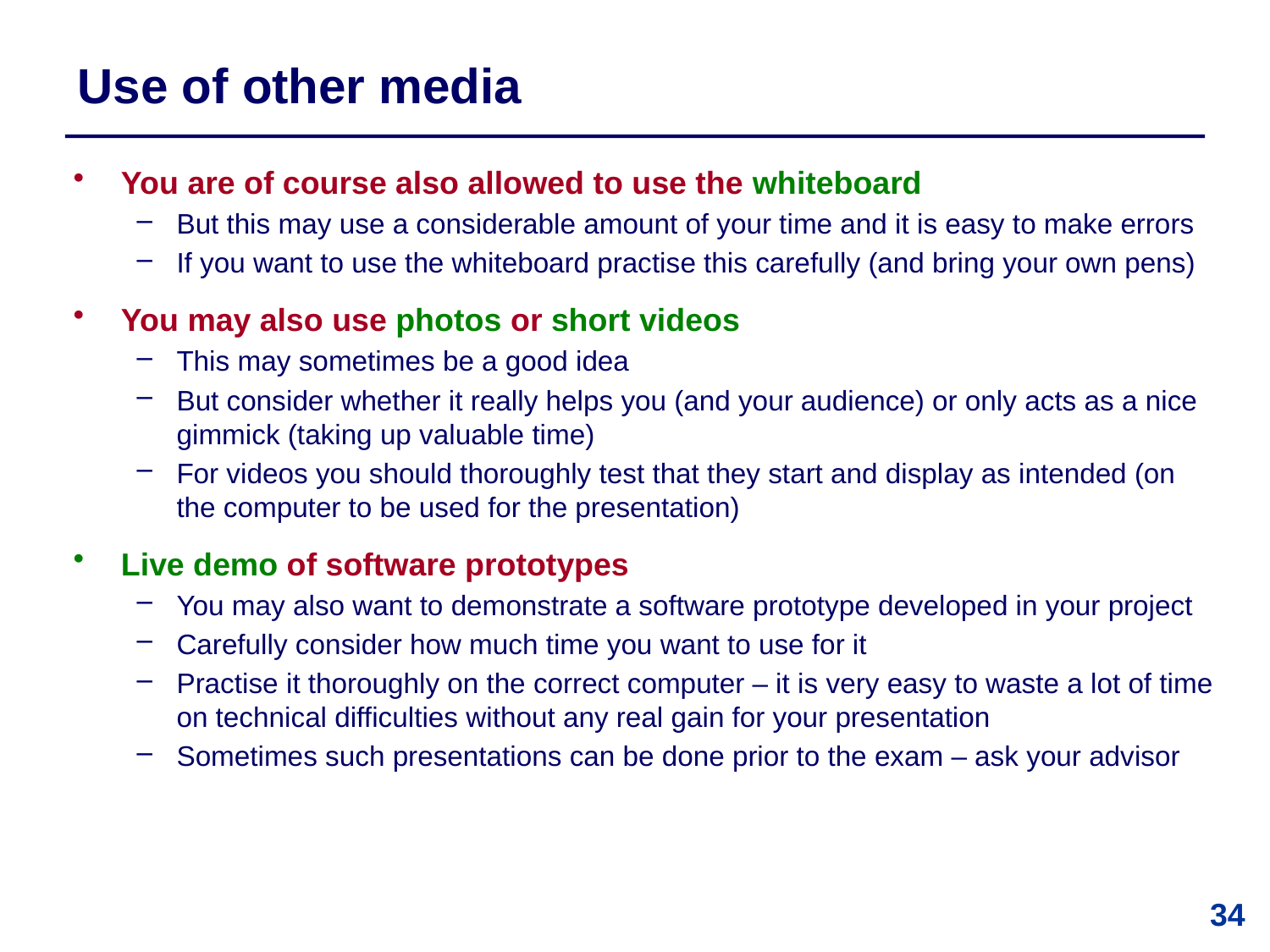

# Use of other media
You are of course also allowed to use the whiteboard
But this may use a considerable amount of your time and it is easy to make errors
If you want to use the whiteboard practise this carefully (and bring your own pens)
You may also use photos or short videos
This may sometimes be a good idea
But consider whether it really helps you (and your audience) or only acts as a nice gimmick (taking up valuable time)
For videos you should thoroughly test that they start and display as intended (on the computer to be used for the presentation)
Live demo of software prototypes
You may also want to demonstrate a software prototype developed in your project
Carefully consider how much time you want to use for it
Practise it thoroughly on the correct computer – it is very easy to waste a lot of time on technical difficulties without any real gain for your presentation
Sometimes such presentations can be done prior to the exam – ask your advisor

34